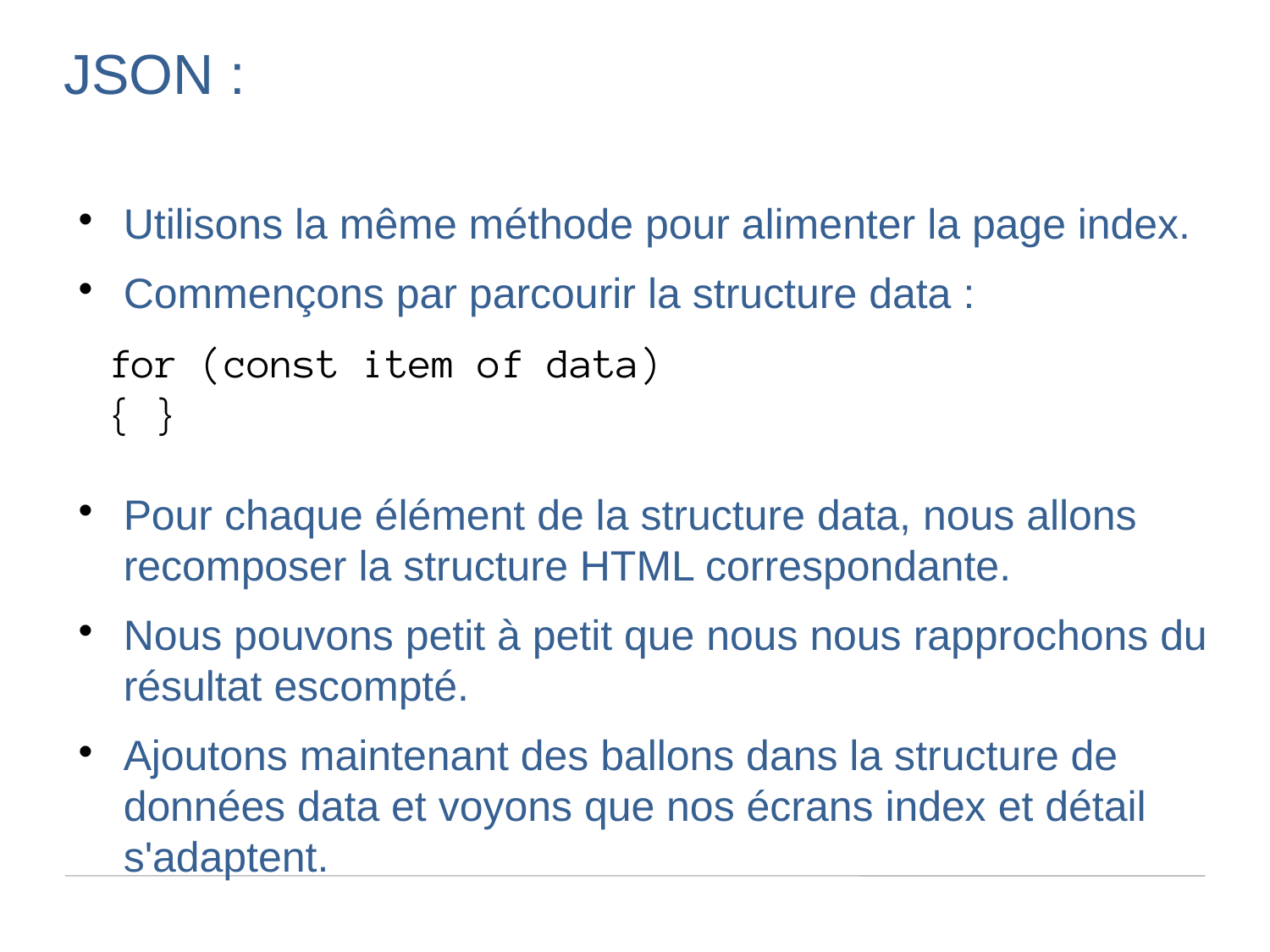

JSON :
Utilisons la même méthode pour alimenter la page index.
Commençons par parcourir la structure data :
  for (const item of data)
  { }

Pour chaque élément de la structure data, nous allons recomposer la structure HTML correspondante.
Nous pouvons petit à petit que nous nous rapprochons du résultat escompté.
Ajoutons maintenant des ballons dans la structure de données data et voyons que nos écrans index et détail s'adaptent.